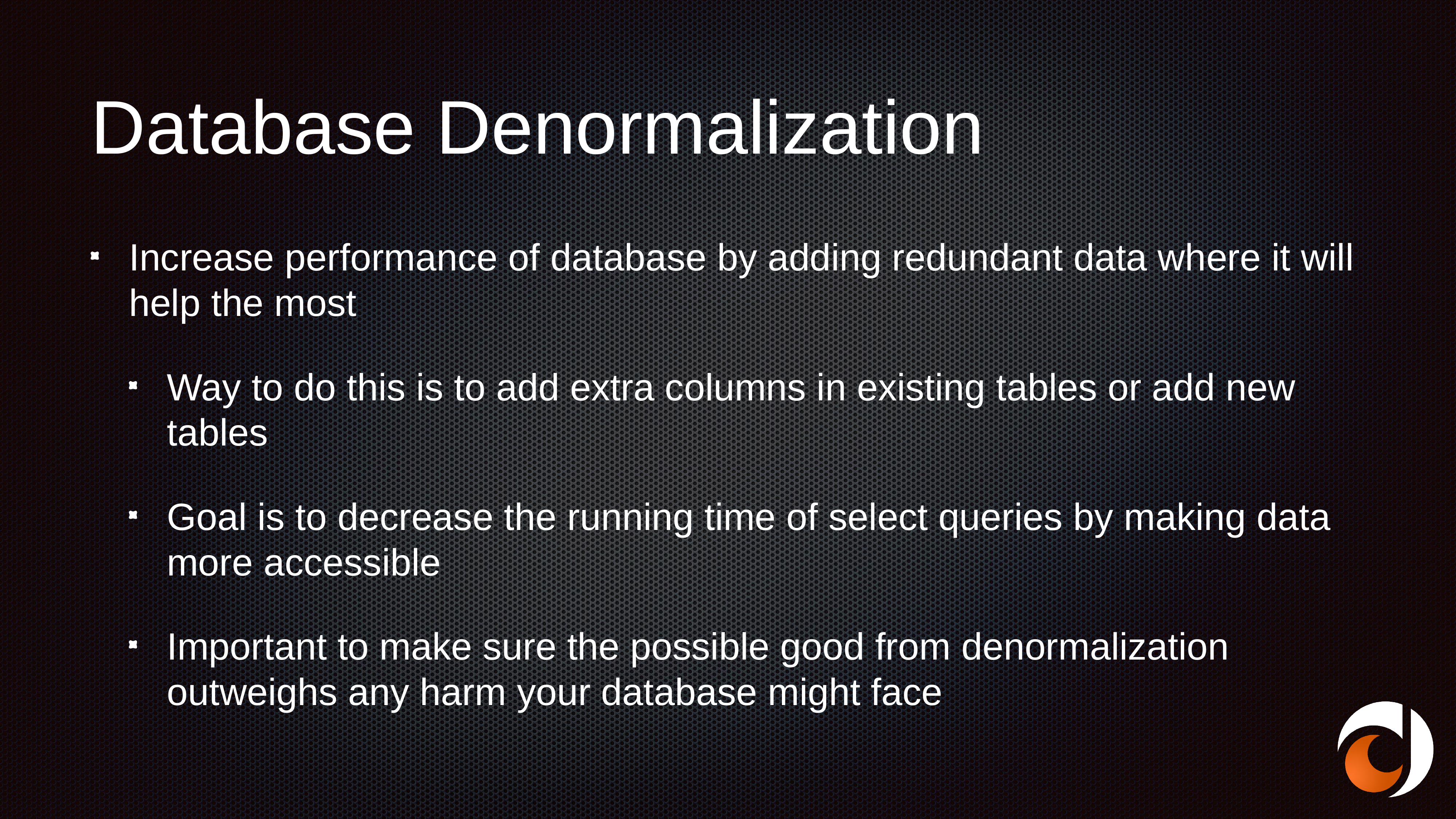

# Database Denormalization
Increase performance of database by adding redundant data where it will help the most
Way to do this is to add extra columns in existing tables or add new tables
Goal is to decrease the running time of select queries by making data more accessible
Important to make sure the possible good from denormalization outweighs any harm your database might face